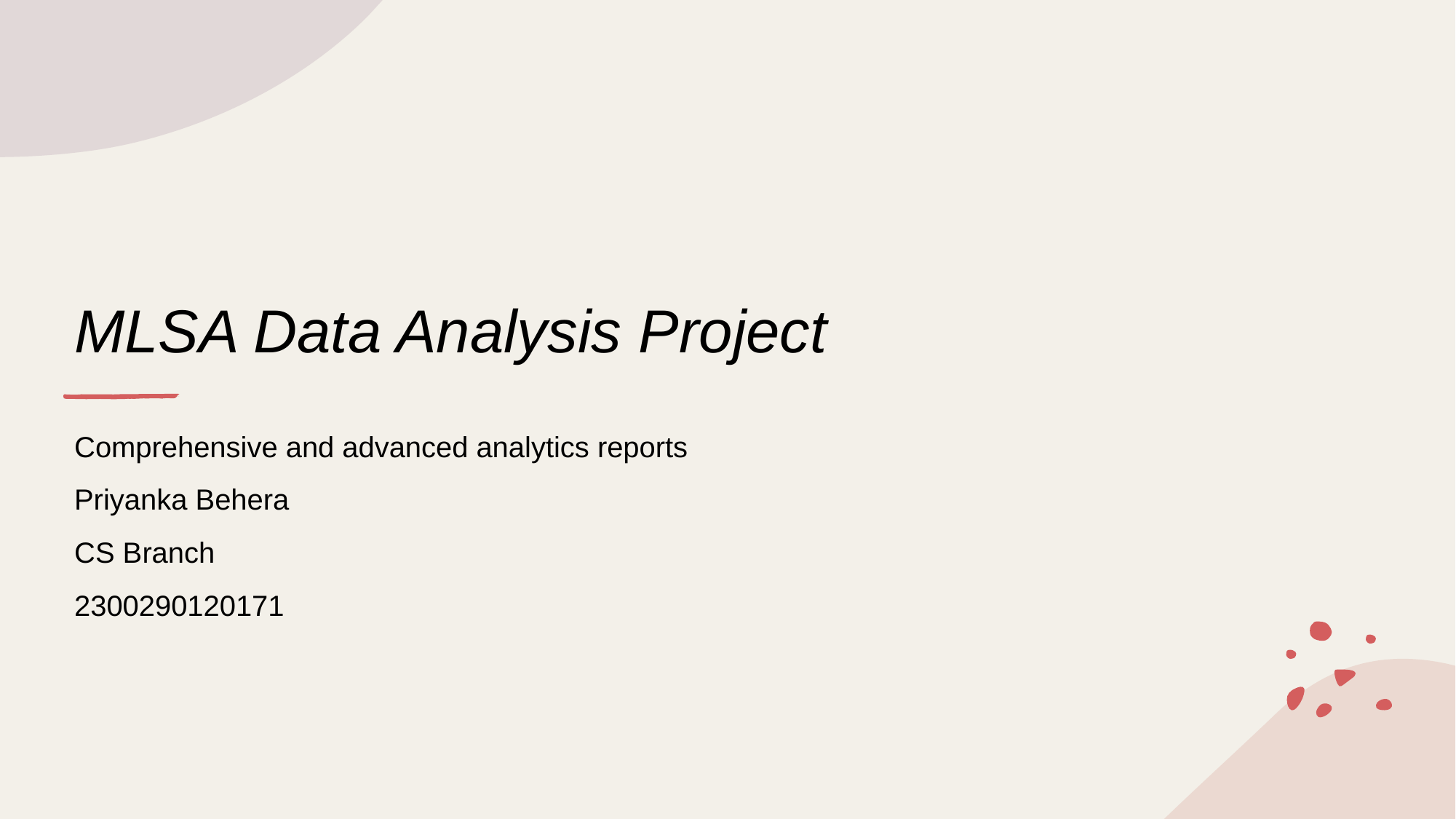

# MLSA Data Analysis Project

Comprehensive and advanced analytics reports
Priyanka Behera
CS Branch
2300290120171